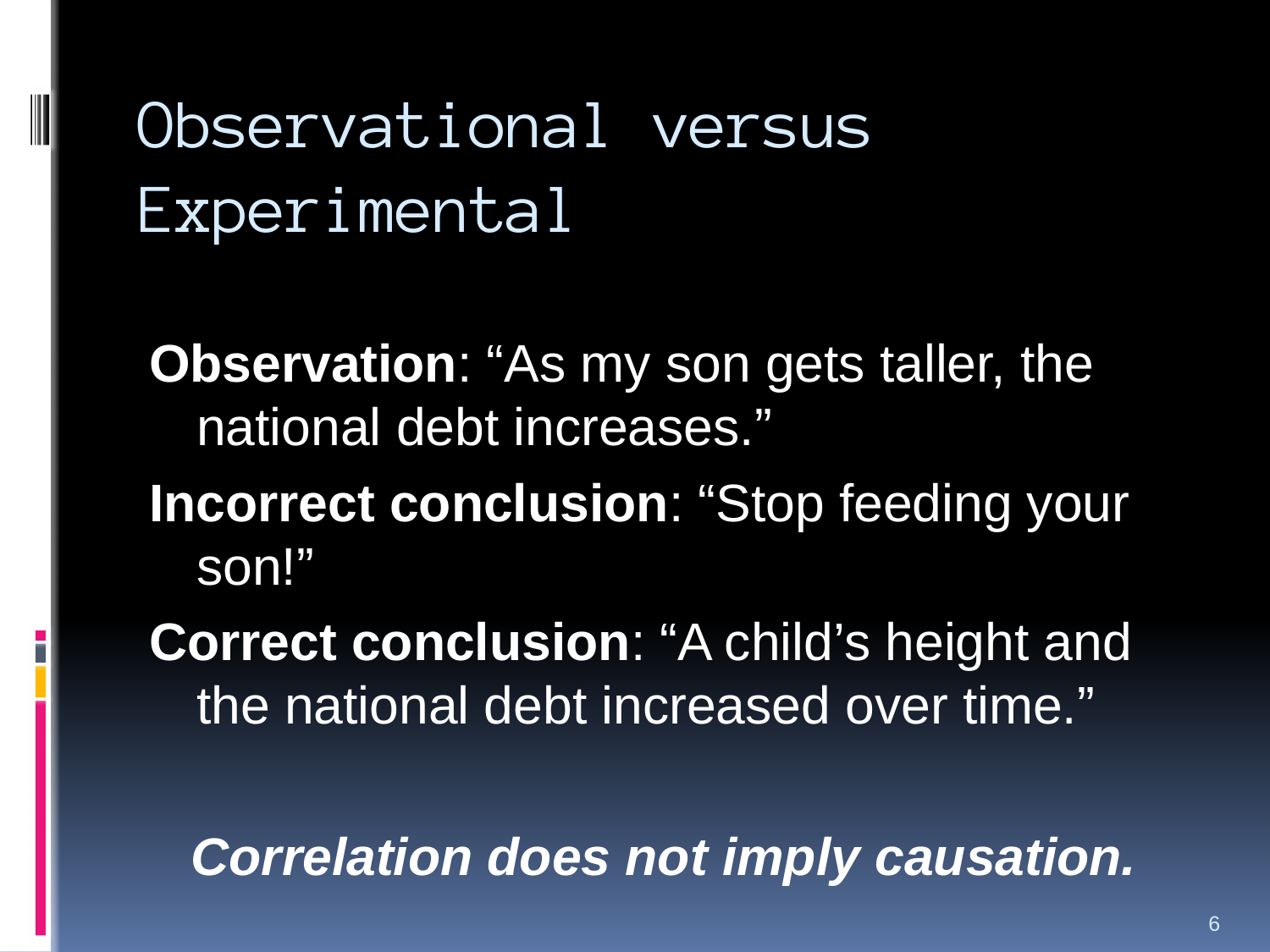

# Observational versus Experimental

Observation: “As my son gets taller, the national debt increases.”
Incorrect conclusion: “Stop feeding your son!”
Correct conclusion: “A child’s height and the national debt increased over time.”

Correlation does not imply causation.
6